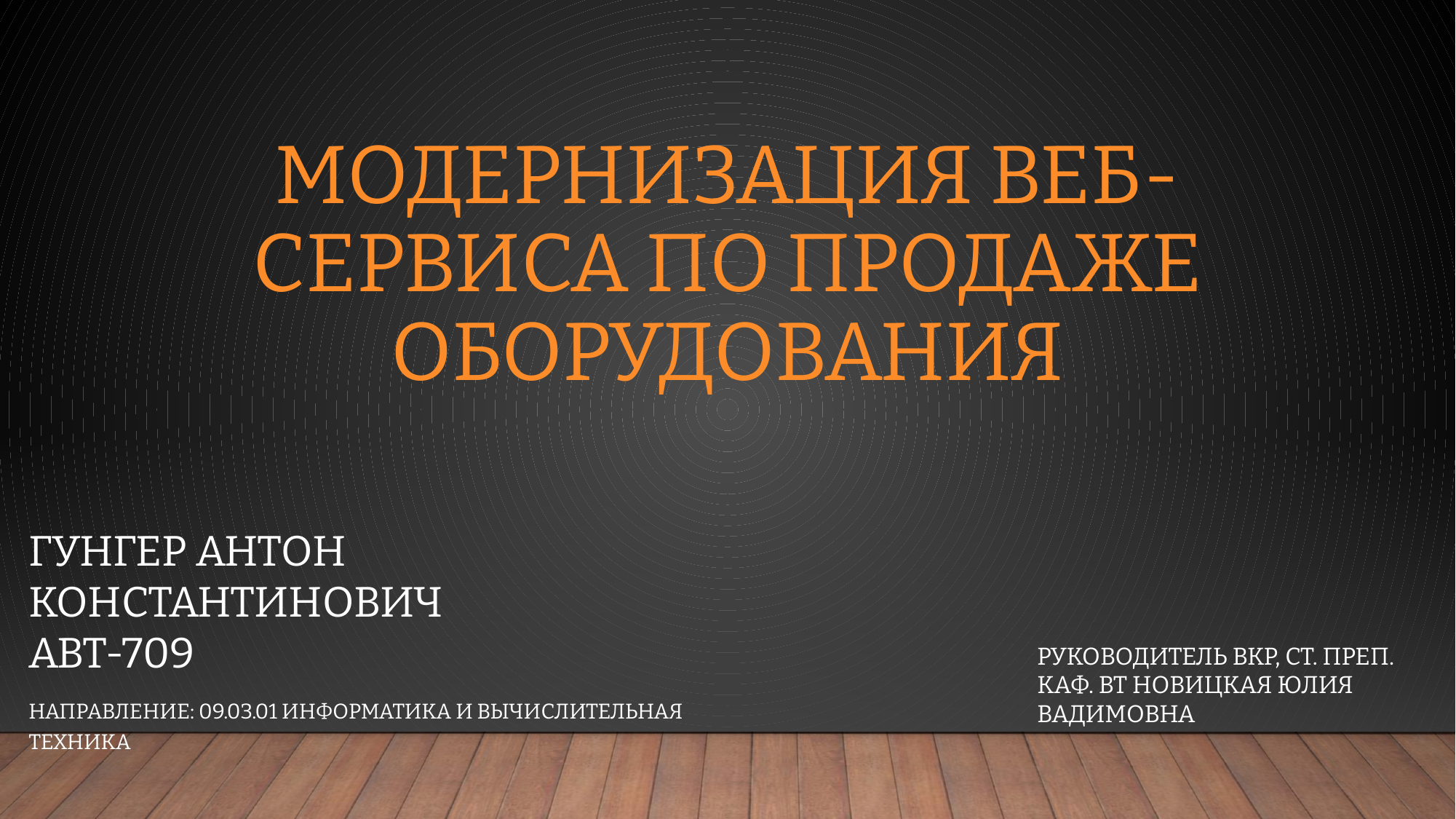

# Модернизация веб-сервиса по продаже оборудования
Гунгер Антон константинович
АВТ-709
руководитель ВКР, ст. преп. каф. ВТ Новицкая юлия вадимовна
Направление: 09.03.01 Информатика и вычислительная техника